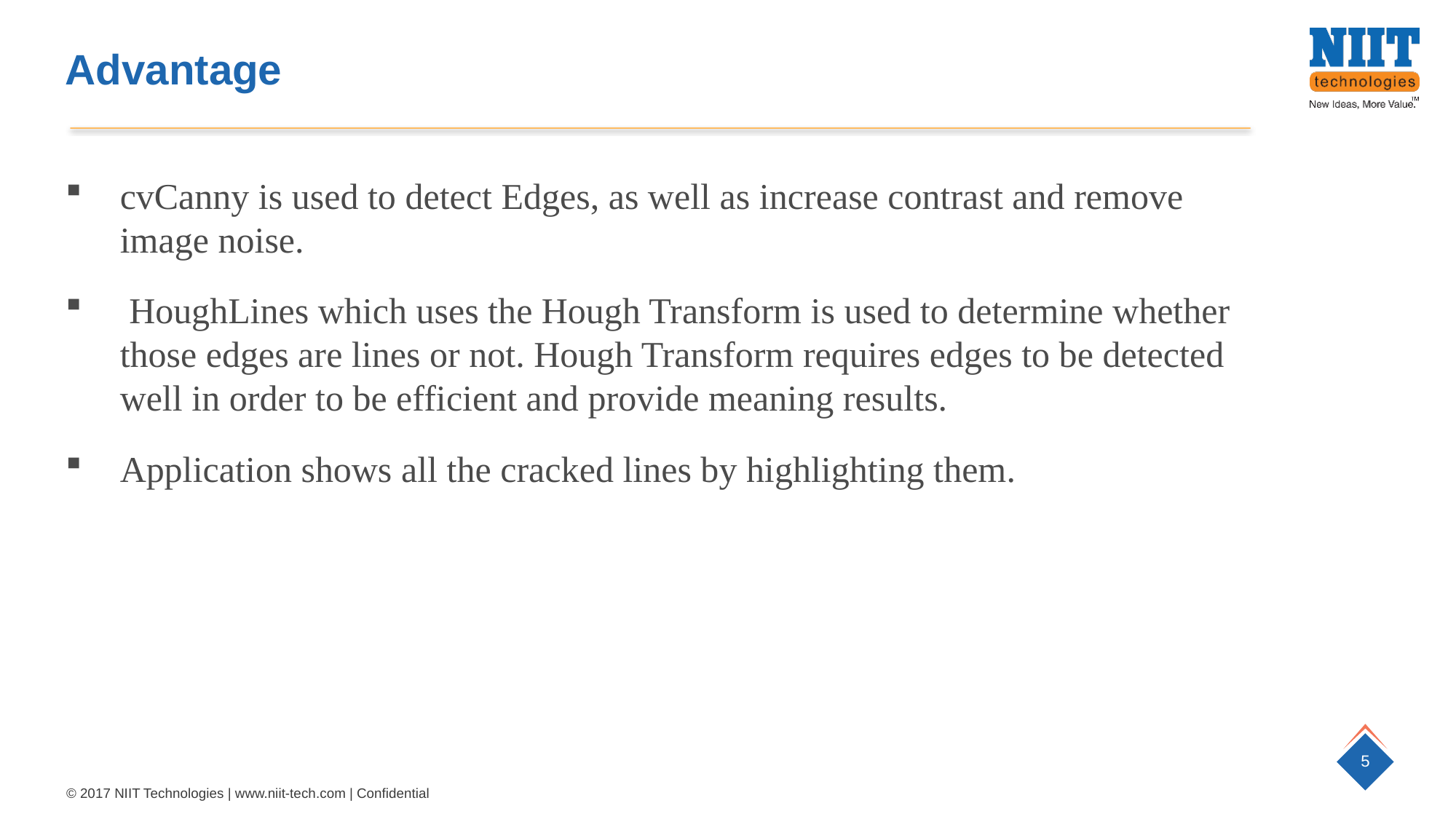

Advantage
cvCanny is used to detect Edges, as well as increase contrast and remove image noise.
 HoughLines which uses the Hough Transform is used to determine whether those edges are lines or not. Hough Transform requires edges to be detected well in order to be efficient and provide meaning results.
Application shows all the cracked lines by highlighting them.